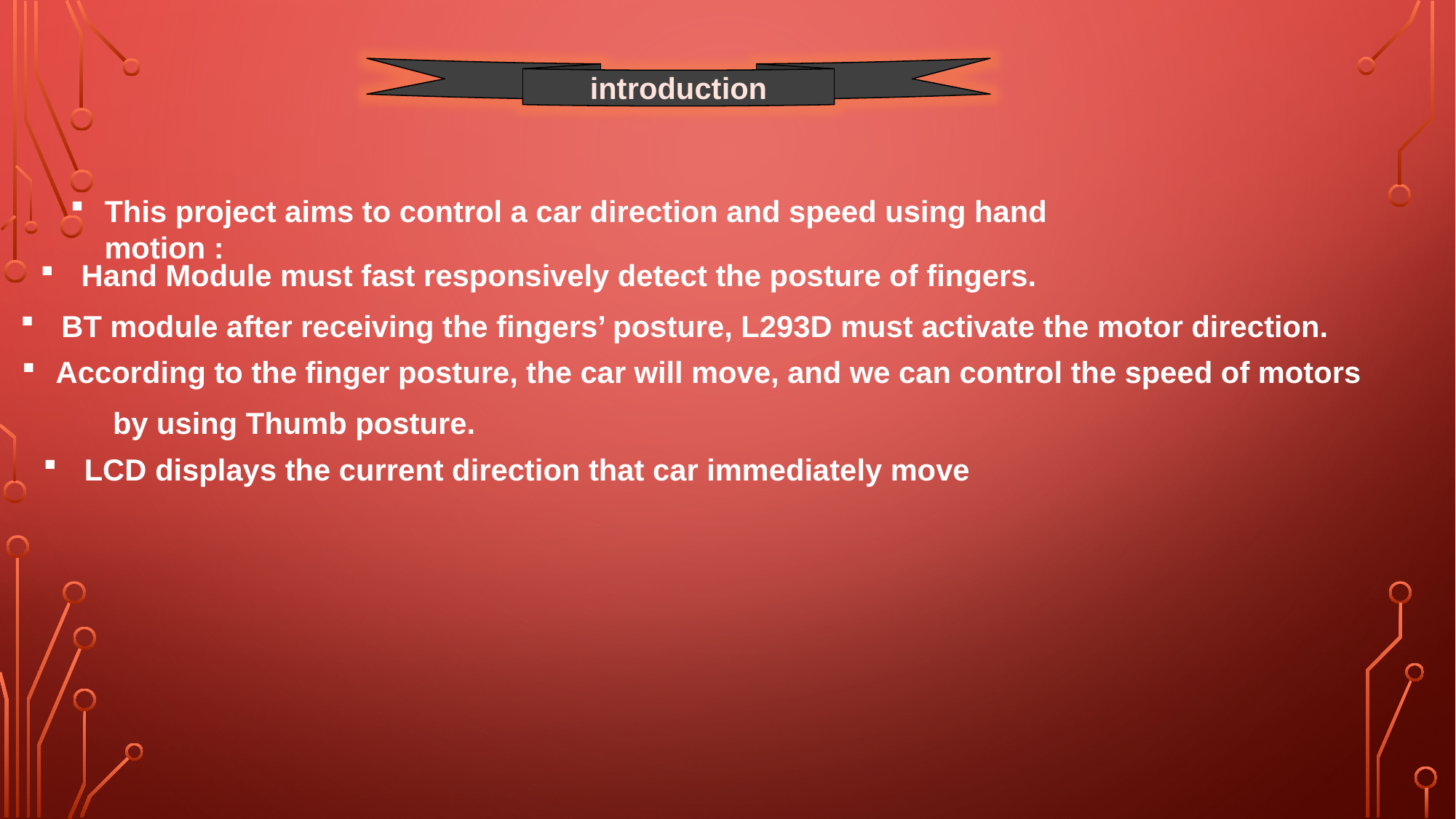

introduction
This project aims to control a car direction and speed using hand motion :
Hand Module must fast responsively detect the posture of fingers.
BT module after receiving the fingers’ posture, L293D must activate the motor direction.
According to the finger posture, the car will move, and we can control the speed of motors
  by using Thumb posture.
LCD displays the current direction that car immediately move